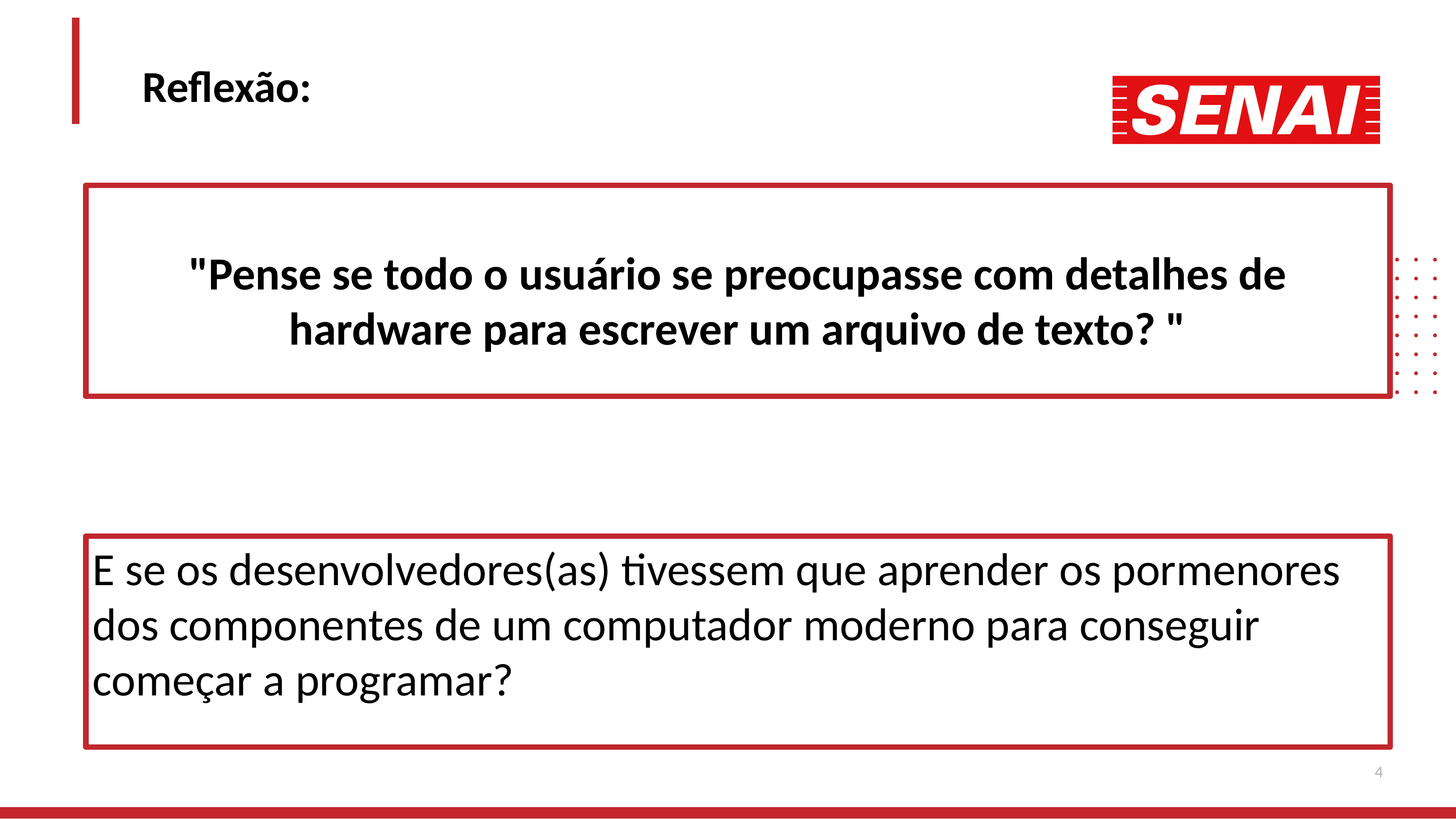

Reflexão:

"Pense se todo o usuário se preocupasse com detalhes de hardware para escrever um arquivo de texto? "

E se os desenvolvedores(as) tivessem que aprender os pormenores dos componentes de um computador moderno para conseguir começar a programar?

4